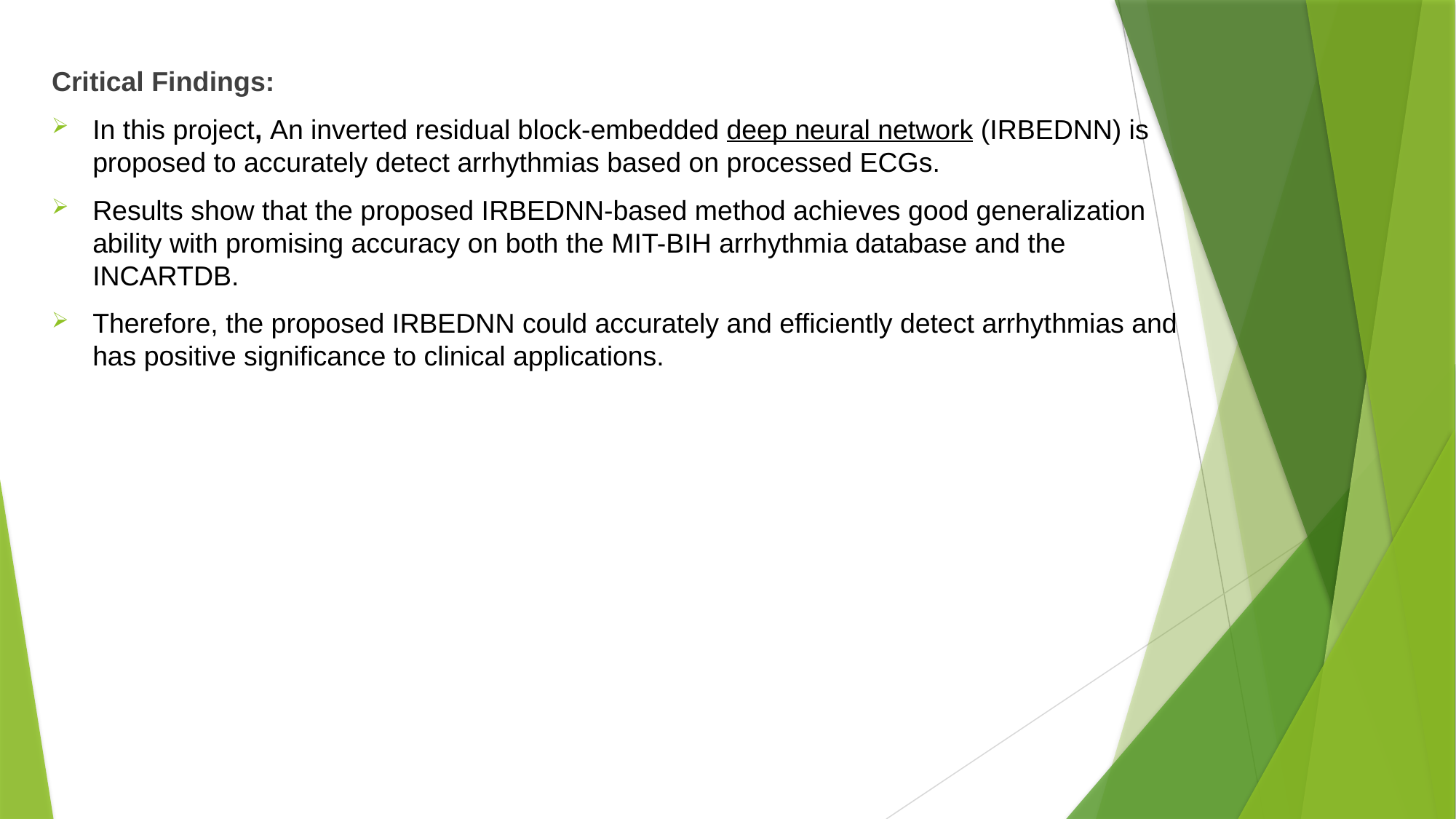

Critical Findings:
In this project, An inverted residual block-embedded deep neural network (IRBEDNN) is proposed to accurately detect arrhythmias based on processed ECGs.
Results show that the proposed IRBEDNN-based method achieves good generalization ability with promising accuracy on both the MIT-BIH arrhythmia database and the INCARTDB.
Therefore, the proposed IRBEDNN could accurately and efficiently detect arrhythmias and has positive significance to clinical applications.